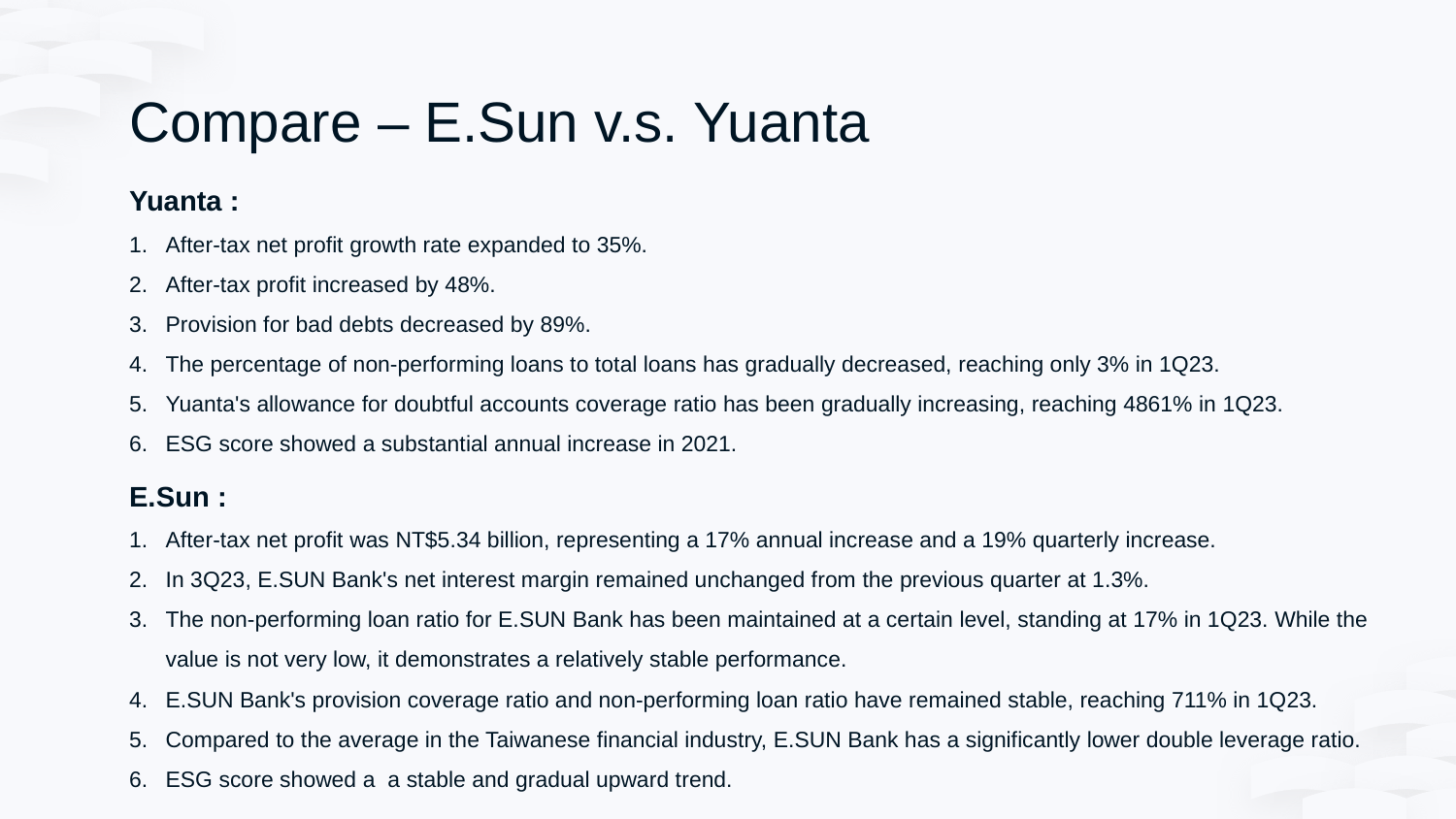

# Compare – E.Sun v.s. Yuanta
Yuanta :
After-tax net profit growth rate expanded to 35%.
After-tax profit increased by 48%.
Provision for bad debts decreased by 89%.
The percentage of non-performing loans to total loans has gradually decreased, reaching only 3% in 1Q23.
Yuanta's allowance for doubtful accounts coverage ratio has been gradually increasing, reaching 4861% in 1Q23.
ESG score showed a substantial annual increase in 2021.
E.Sun :
After-tax net profit was NT$5.34 billion, representing a 17% annual increase and a 19% quarterly increase.
In 3Q23, E.SUN Bank's net interest margin remained unchanged from the previous quarter at 1.3%.
The non-performing loan ratio for E.SUN Bank has been maintained at a certain level, standing at 17% in 1Q23. While the value is not very low, it demonstrates a relatively stable performance.
E.SUN Bank's provision coverage ratio and non-performing loan ratio have remained stable, reaching 711% in 1Q23.
Compared to the average in the Taiwanese financial industry, E.SUN Bank has a significantly lower double leverage ratio.
ESG score showed a  a stable and gradual upward trend.